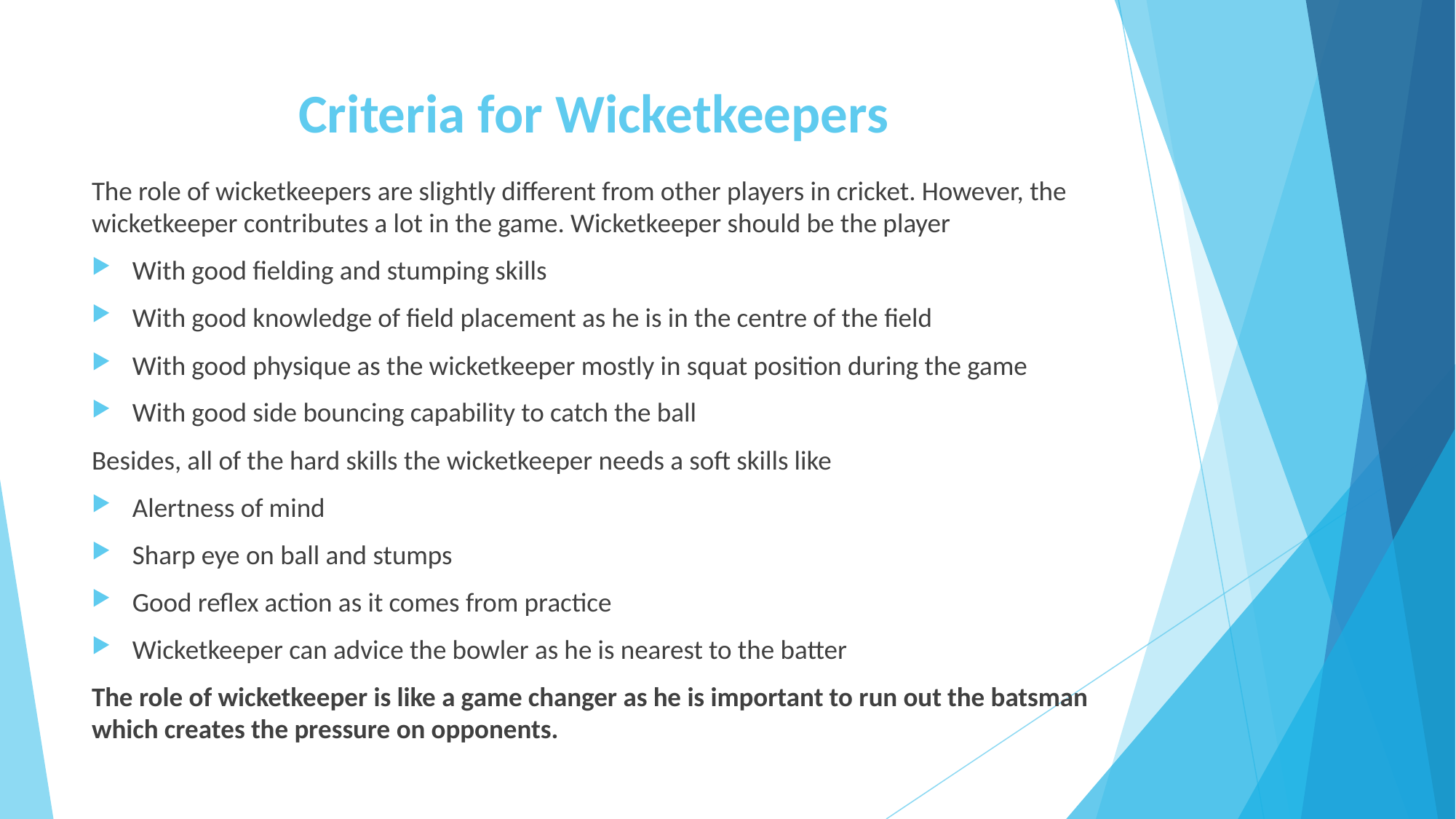

# Criteria for Wicketkeepers
The role of wicketkeepers are slightly different from other players in cricket. However, the wicketkeeper contributes a lot in the game. Wicketkeeper should be the player
With good fielding and stumping skills
With good knowledge of field placement as he is in the centre of the field
With good physique as the wicketkeeper mostly in squat position during the game
With good side bouncing capability to catch the ball
Besides, all of the hard skills the wicketkeeper needs a soft skills like
Alertness of mind
Sharp eye on ball and stumps
Good reflex action as it comes from practice
Wicketkeeper can advice the bowler as he is nearest to the batter
The role of wicketkeeper is like a game changer as he is important to run out the batsman which creates the pressure on opponents.